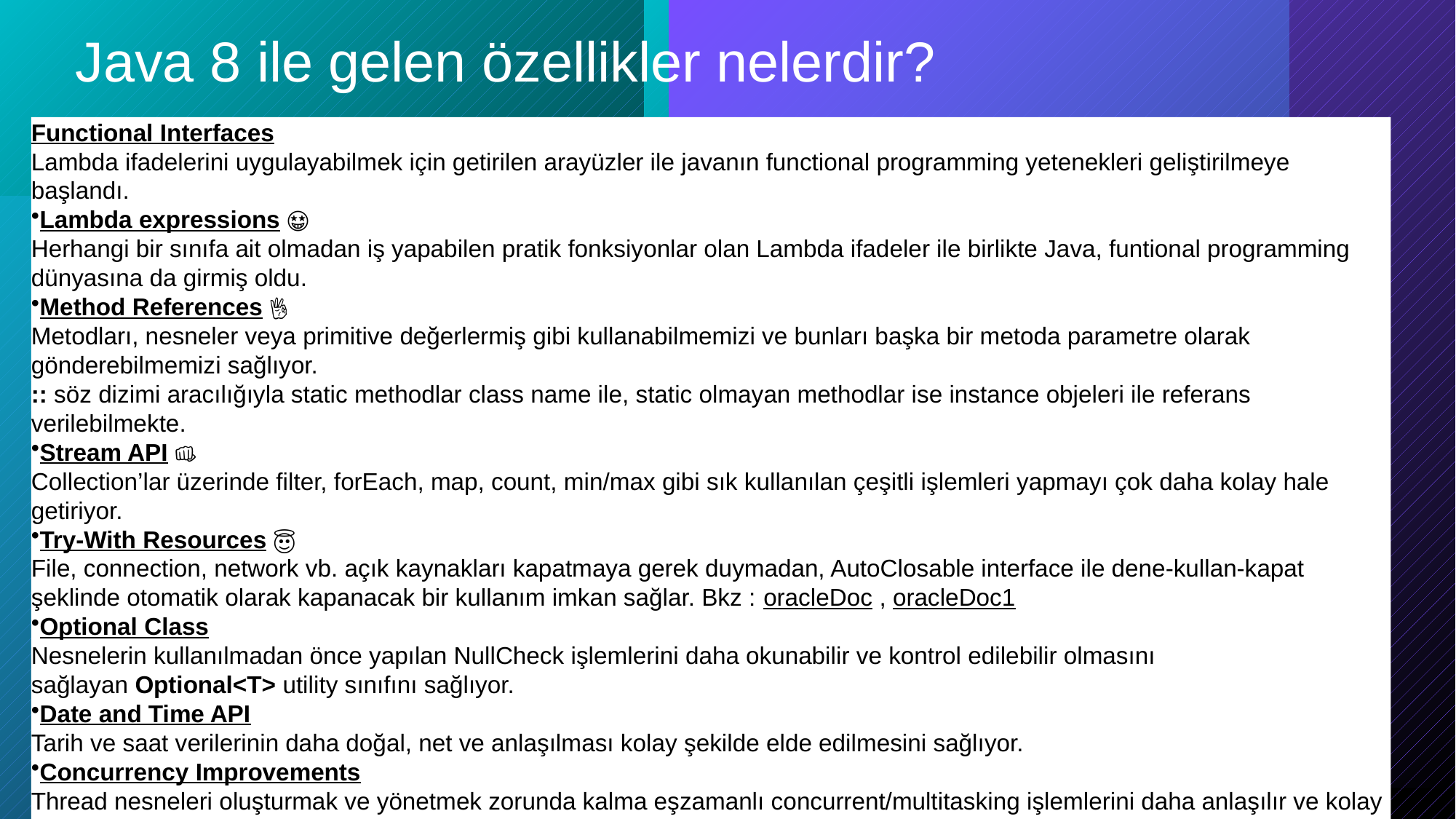

# Java 8 ile gelen özellikler nelerdir?
Functional Interfaces
Lambda ifadelerini uygulayabilmek için getirilen arayüzler ile javanın functional programming yetenekleri geliştirilmeye başlandı.
Lambda expressions 🤩
Herhangi bir sınıfa ait olmadan iş yapabilen pratik fonksiyonlar olan Lambda ifadeler ile birlikte Java, funtional programming dünyasına da girmiş oldu.
Method References 👌
Metodları, nesneler veya primitive değerlermiş gibi kullanabilmemizi ve bunları başka bir metoda parametre olarak gönderebilmemizi sağlıyor.
:: söz dizimi aracılığıyla static methodlar class name ile, static olmayan methodlar ise instance objeleri ile referans verilebilmekte.
Stream API 👊
Collection’lar üzerinde filter, forEach, map, count, min/max gibi sık kullanılan çeşitli işlemleri yapmayı çok daha kolay hale getiriyor.
Try-With Resources 😇
File, connection, network vb. açık kaynakları kapatmaya gerek duymadan, AutoClosable interface ile dene-kullan-kapat şeklinde otomatik olarak kapanacak bir kullanım imkan sağlar. Bkz : oracleDoc , oracleDoc1
Optional Class
Nesnelerin kullanılmadan önce yapılan NullCheck işlemlerini daha okunabilir ve kontrol edilebilir olmasını sağlayan Optional<T> utility sınıfını sağlıyor.
Date and Time API
Tarih ve saat verilerinin daha doğal, net ve anlaşılması kolay şekilde elde edilmesini sağlıyor.
Concurrency Improvements
Thread nesneleri oluşturmak ve yönetmek zorunda kalma eşzamanlı concurrent/multitasking işlemlerini daha anlaşılır ve kolay kullanılabilir hale getiriyor.